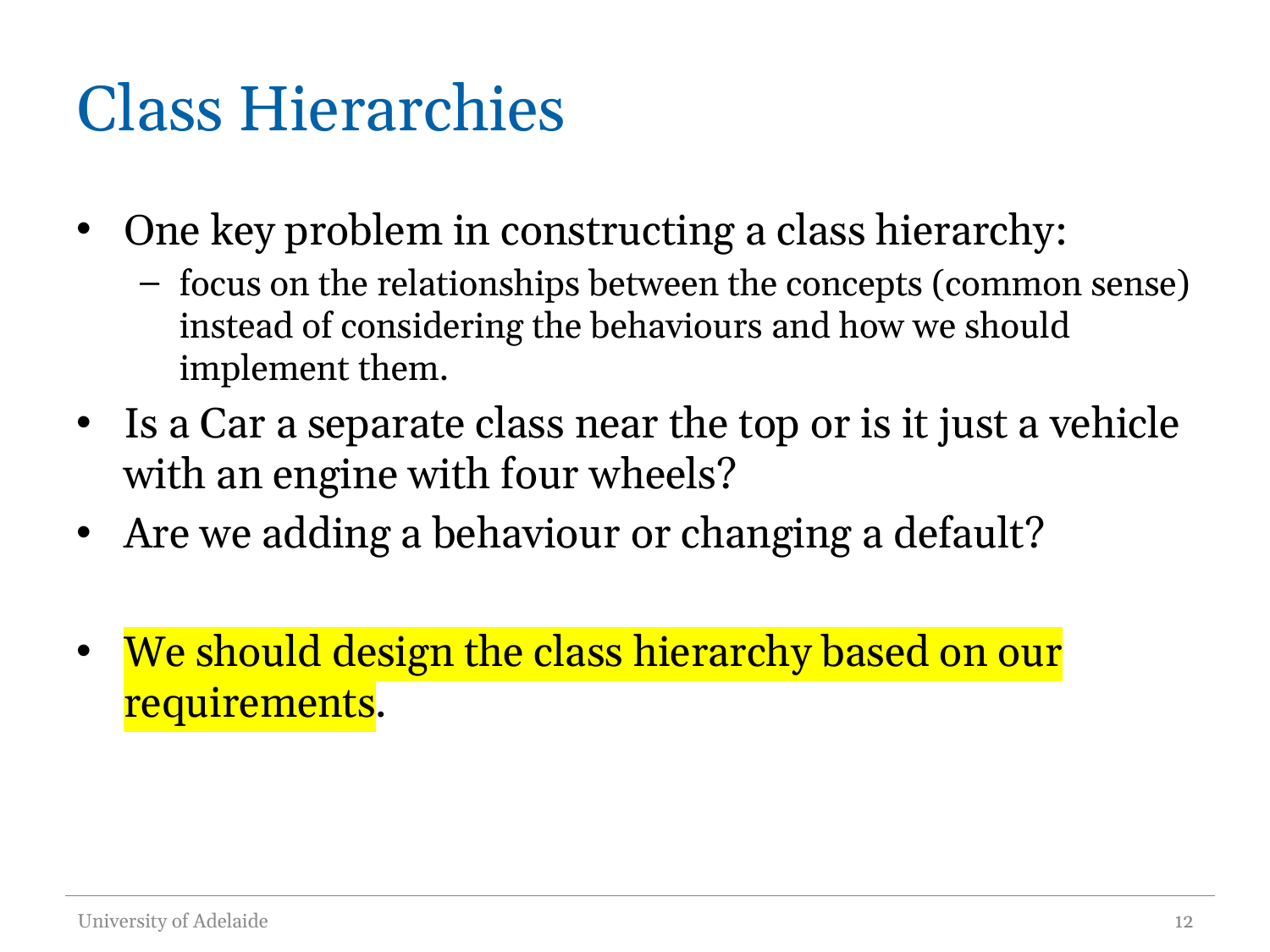

# Class Hierarchies
One key problem in constructing a class hierarchy:
focus on the relationships between the concepts (common sense) instead of considering the behaviours and how we should implement them.
Is a Car a separate class near the top or is it just a vehicle with an engine with four wheels?
Are we adding a behaviour or changing a default?

We should design the class hierarchy based on our requirements.

University of Adelaide
12